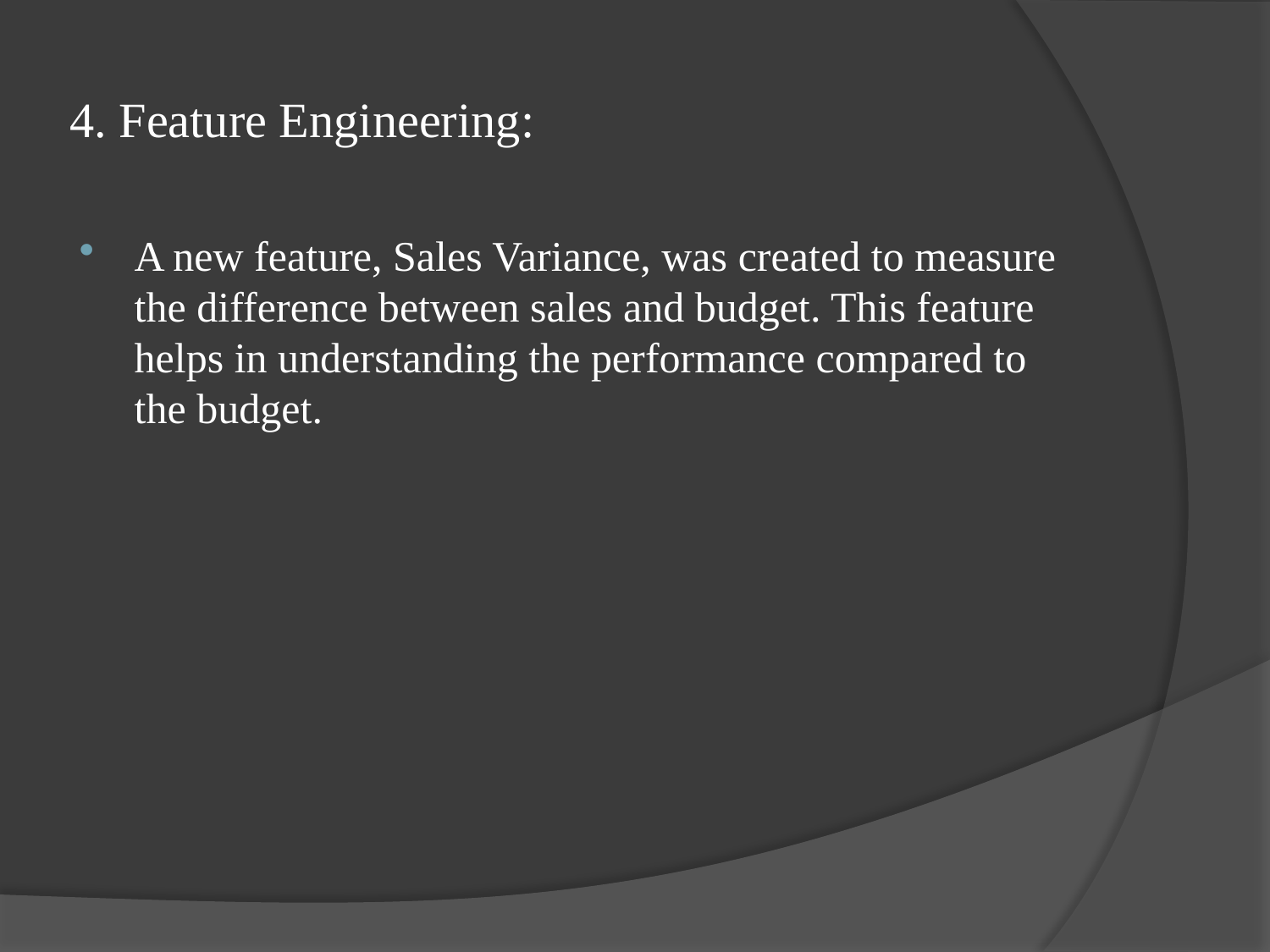

# 4. Feature Engineering:
A new feature, Sales Variance, was created to measure the difference between sales and budget. This feature helps in understanding the performance compared to the budget.